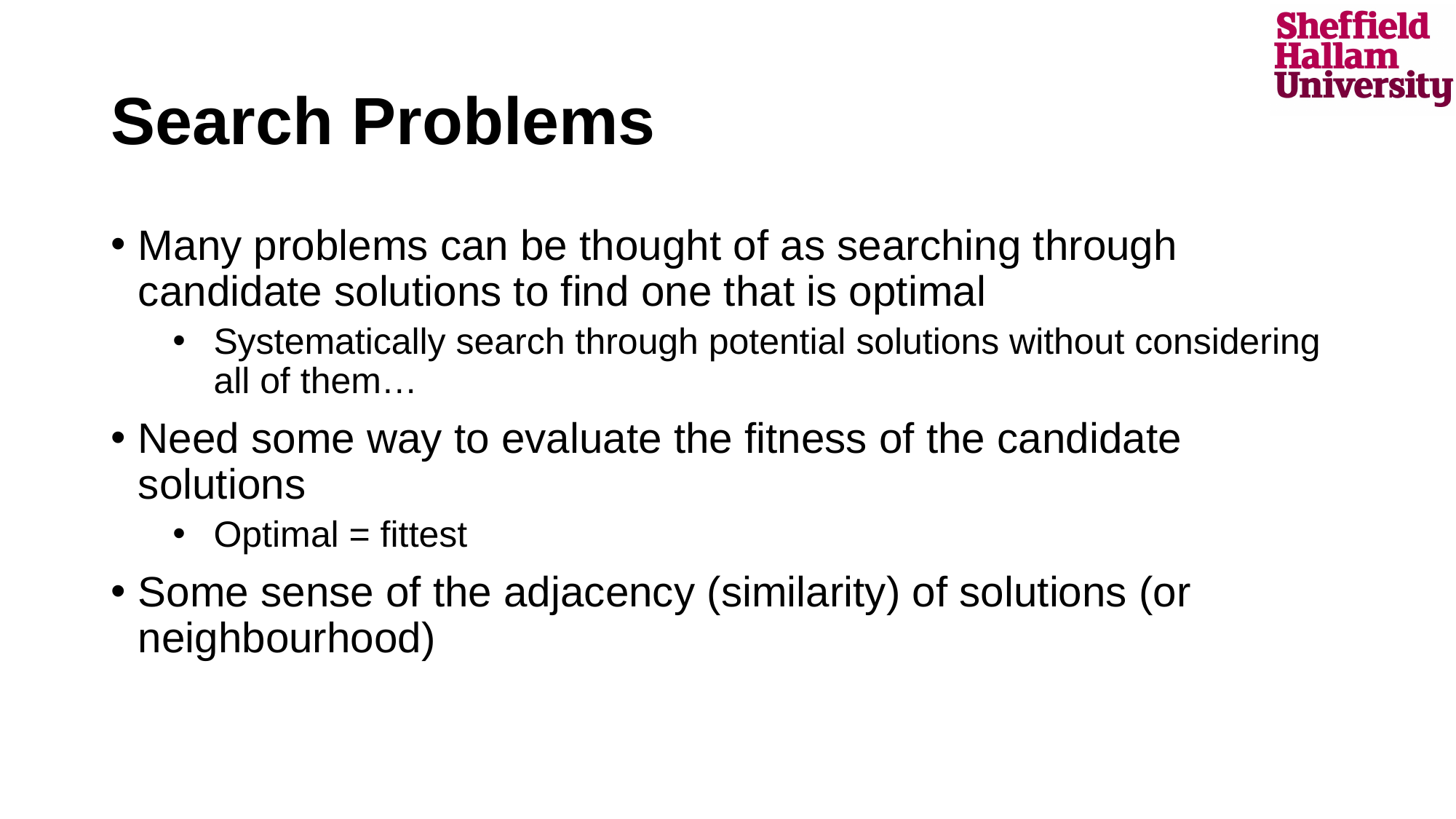

# Search Problems
Many problems can be thought of as searching through candidate solutions to find one that is optimal
Systematically search through potential solutions without considering all of them…
Need some way to evaluate the fitness of the candidate solutions
Optimal = fittest
Some sense of the adjacency (similarity) of solutions (or neighbourhood)